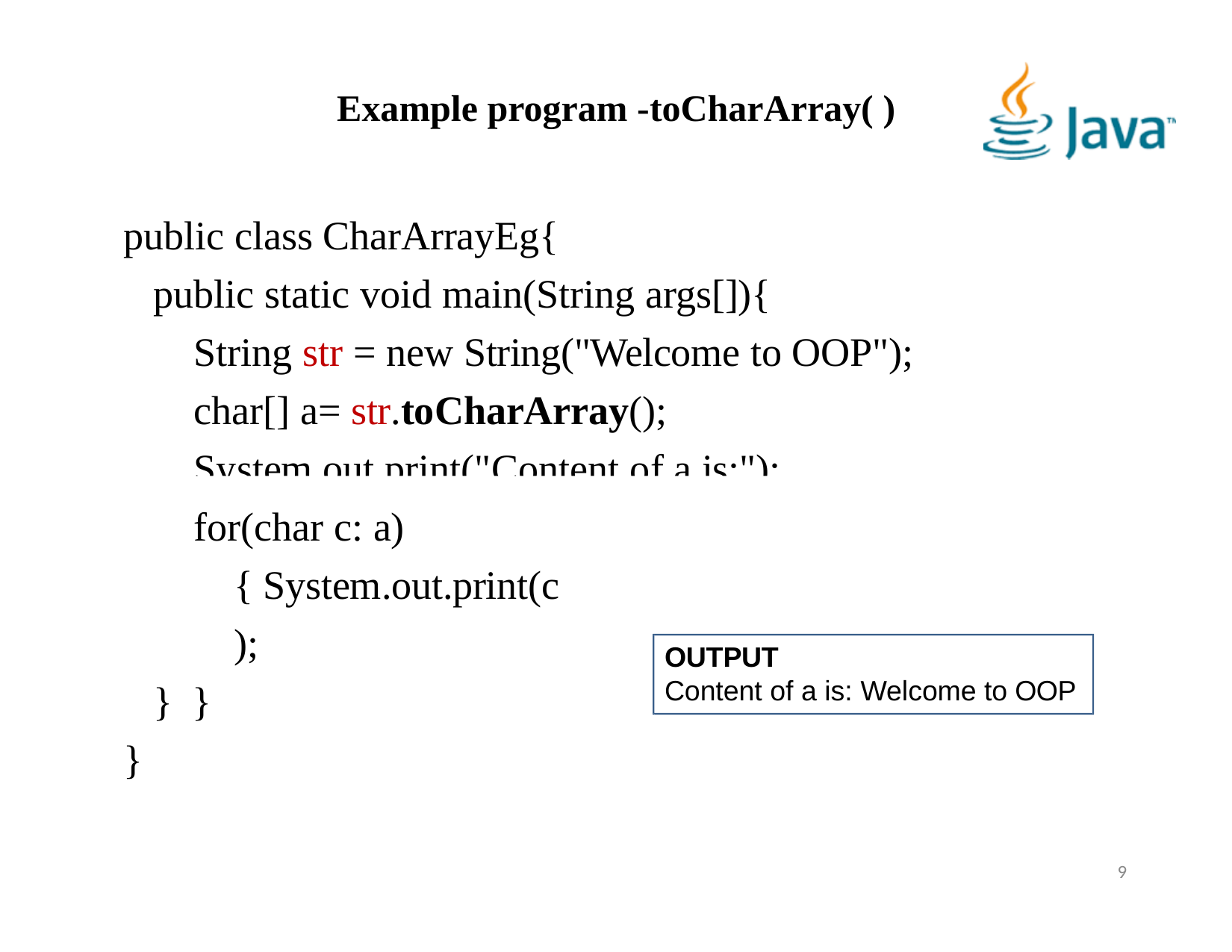

# Example program -toCharArray( )
public class CharArrayEg{
public static void main(String args[]){
String str = new String("Welcome to OOP"); char[] a= str.toCharArray(); System.out.print("Content of a is:");

for(char c: a){ System.out.print(c);
}

OUTPUT
Content of a is: Welcome to OOP
}
}
9